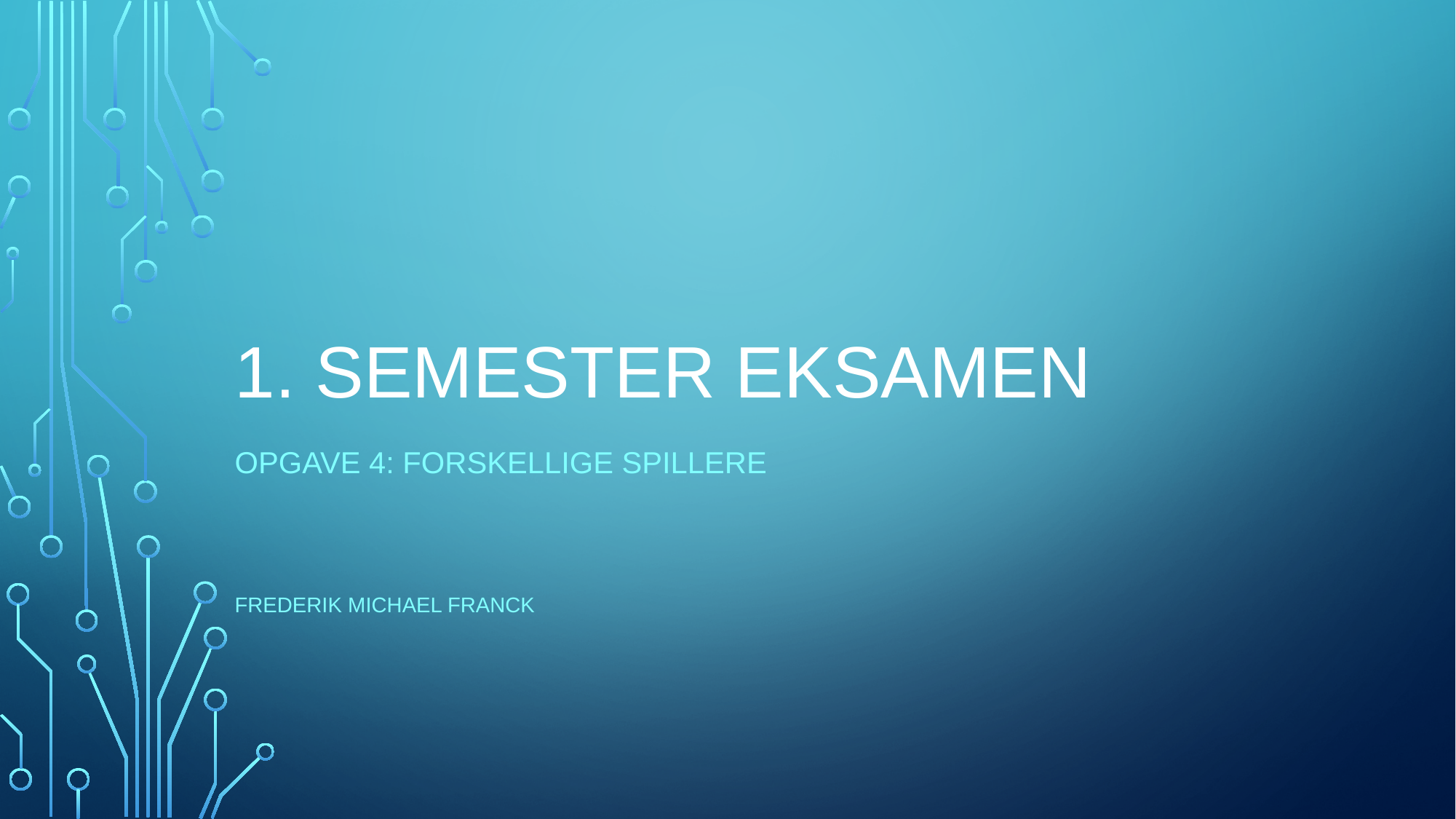

# 1. Semester eksamen
Opgave 4: Forskellige spillere

Frederik Michael Franck